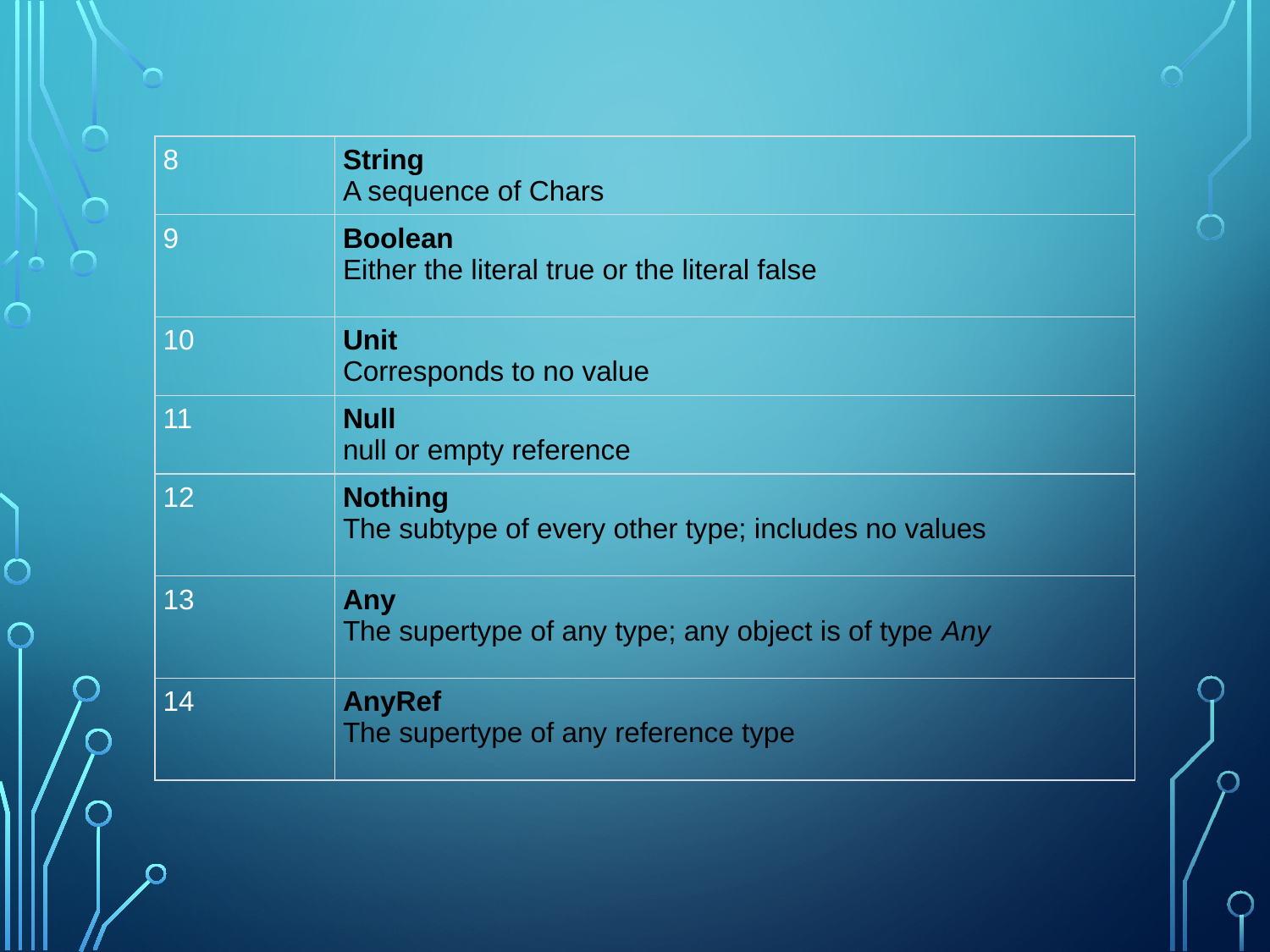

| 8 | String A sequence of Chars |
| --- | --- |
| 9 | Boolean Either the literal true or the literal false |
| 10 | Unit Corresponds to no value |
| 11 | Null null or empty reference |
| 12 | Nothing The subtype of every other type; includes no values |
| 13 | Any The supertype of any type; any object is of type Any |
| 14 | AnyRef The supertype of any reference type |